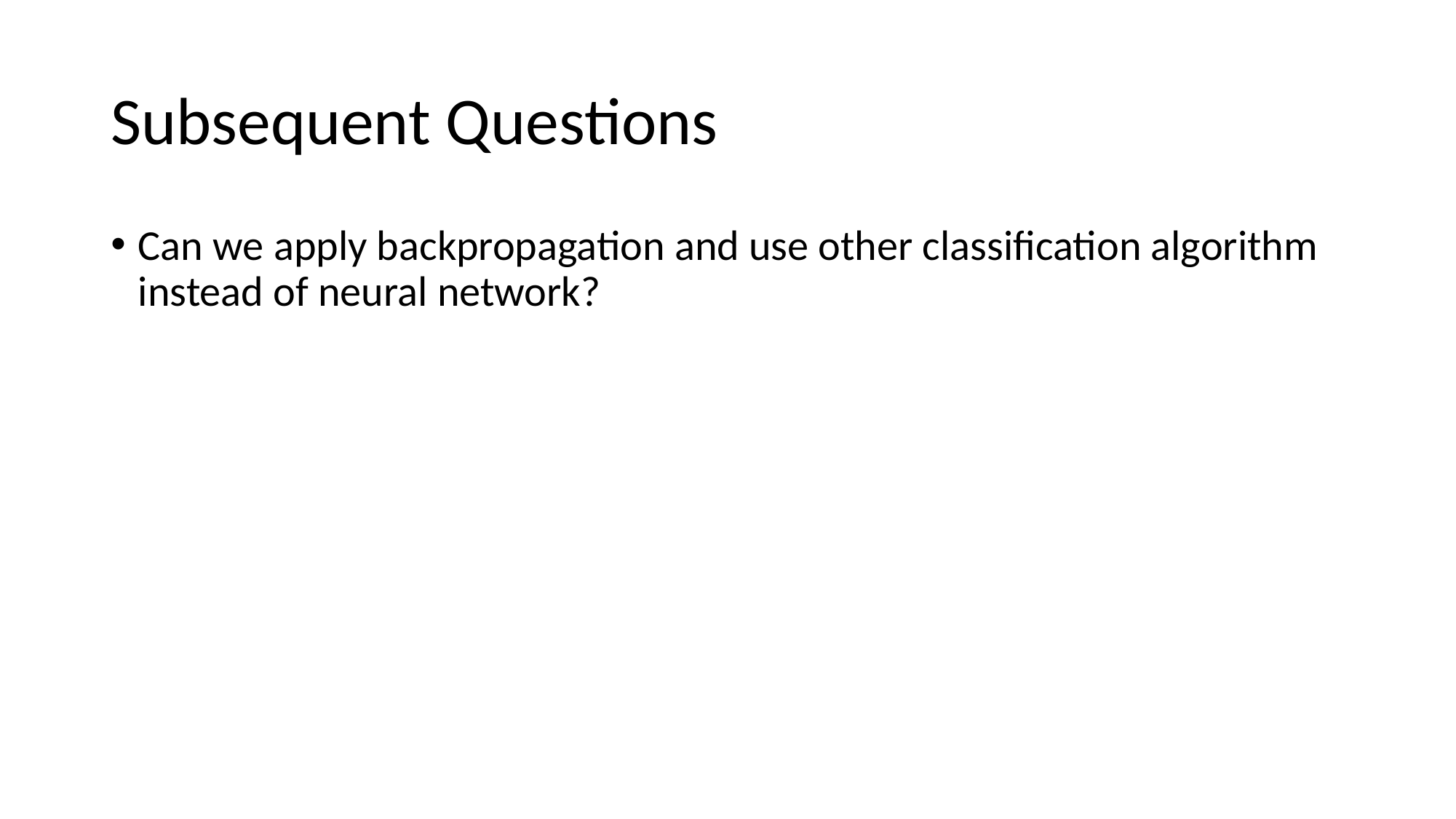

# Subsequent Questions
Can we apply backpropagation and use other classification algorithm instead of neural network?